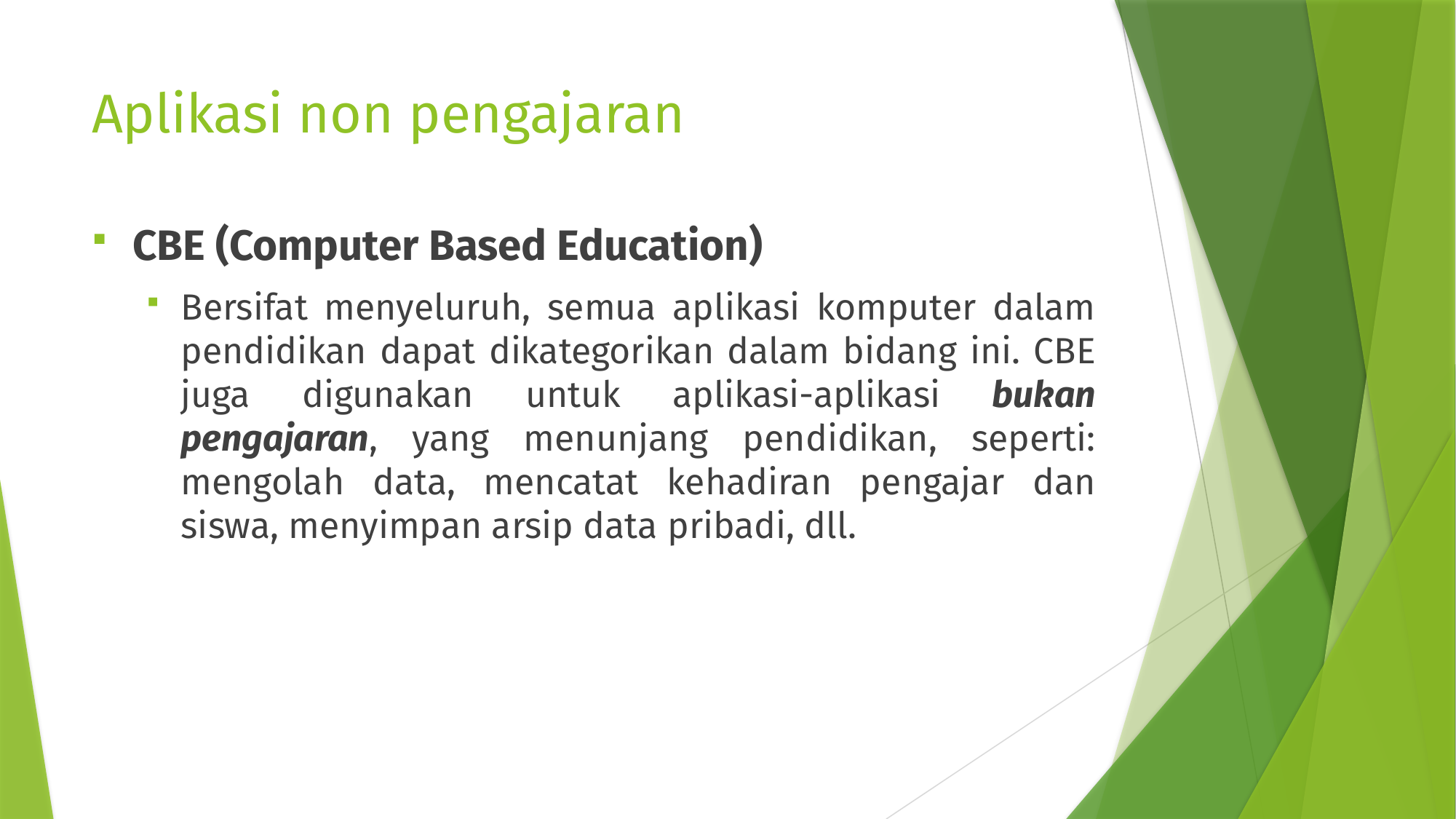

# Aplikasi non pengajaran
CBE (Computer Based Education)
Bersifat menyeluruh, semua aplikasi komputer dalam pendidikan dapat dikategorikan dalam bidang ini. CBE juga digunakan untuk aplikasi-aplikasi bukan pengajaran, yang menunjang pendidikan, seperti: mengolah data, mencatat kehadiran pengajar dan siswa, menyimpan arsip data pribadi, dll.